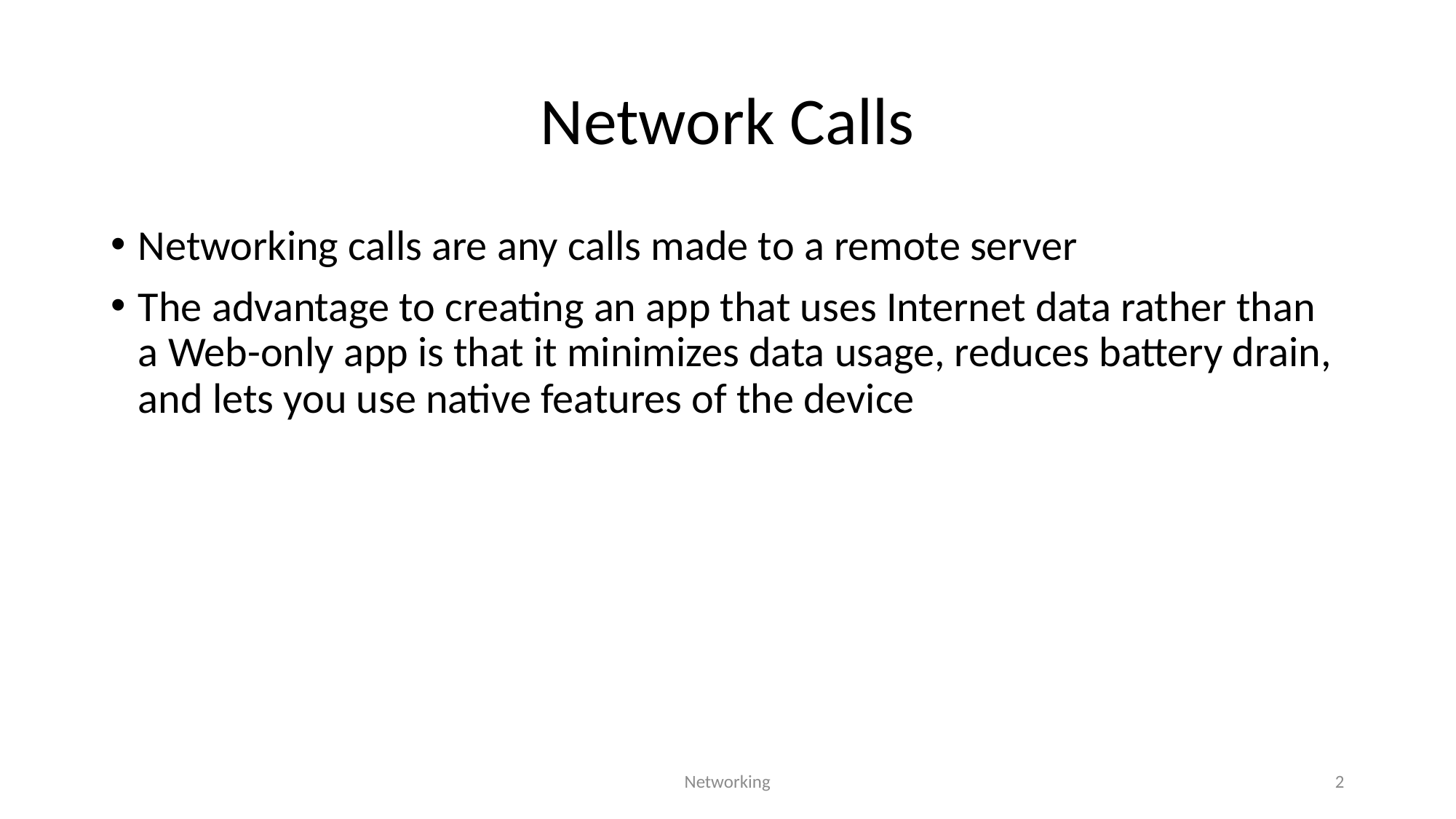

# Network Calls
Networking calls are any calls made to a remote server
The advantage to creating an app that uses Internet data rather than a Web-only app is that it minimizes data usage, reduces battery drain, and lets you use native features of the device

Networking
2